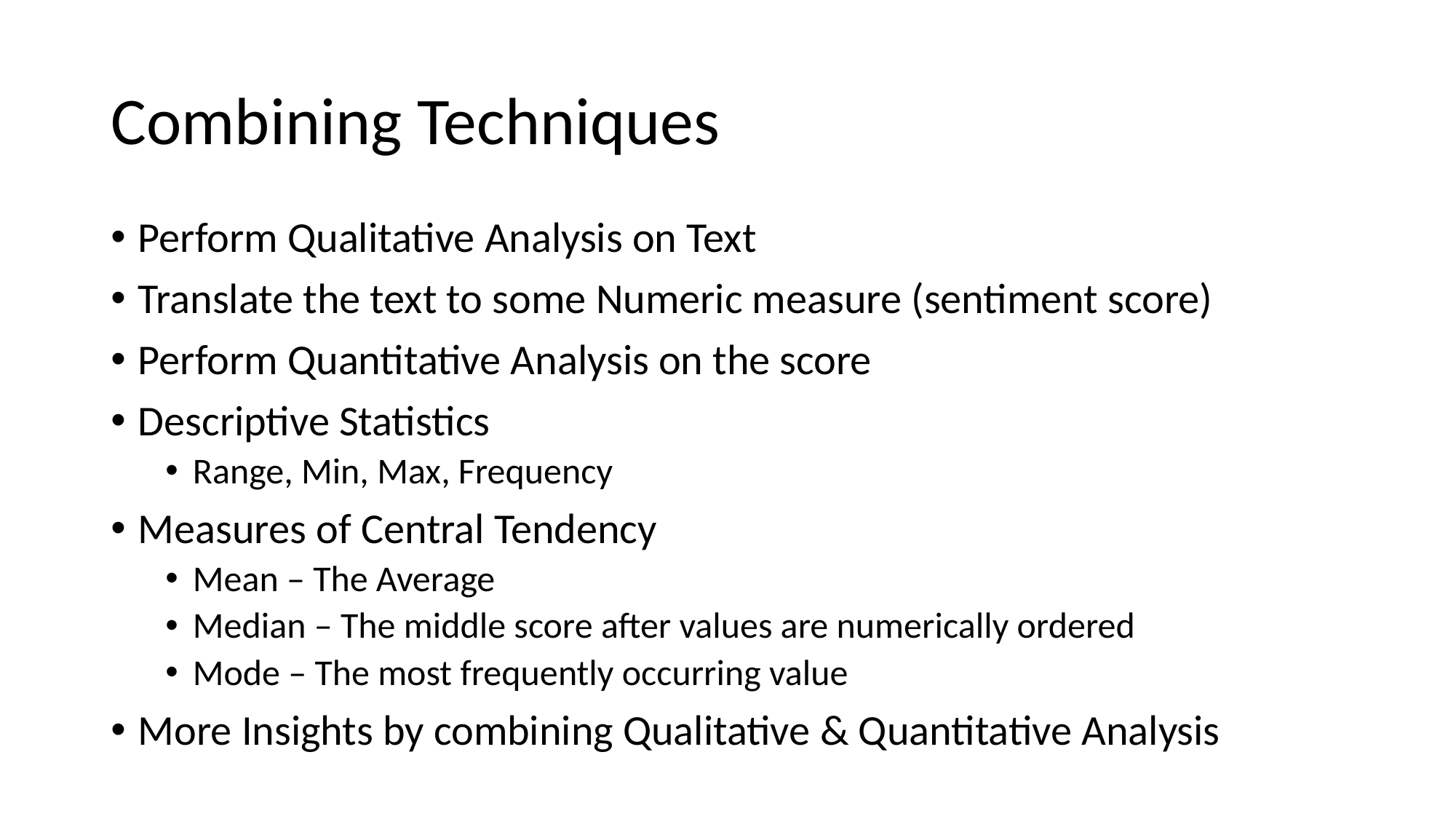

# Combining Techniques
Perform Qualitative Analysis on Text
Translate the text to some Numeric measure (sentiment score)
Perform Quantitative Analysis on the score
Descriptive Statistics
Range, Min, Max, Frequency
Measures of Central Tendency
Mean – The Average
Median – The middle score after values are numerically ordered
Mode – The most frequently occurring value
More Insights by combining Qualitative & Quantitative Analysis